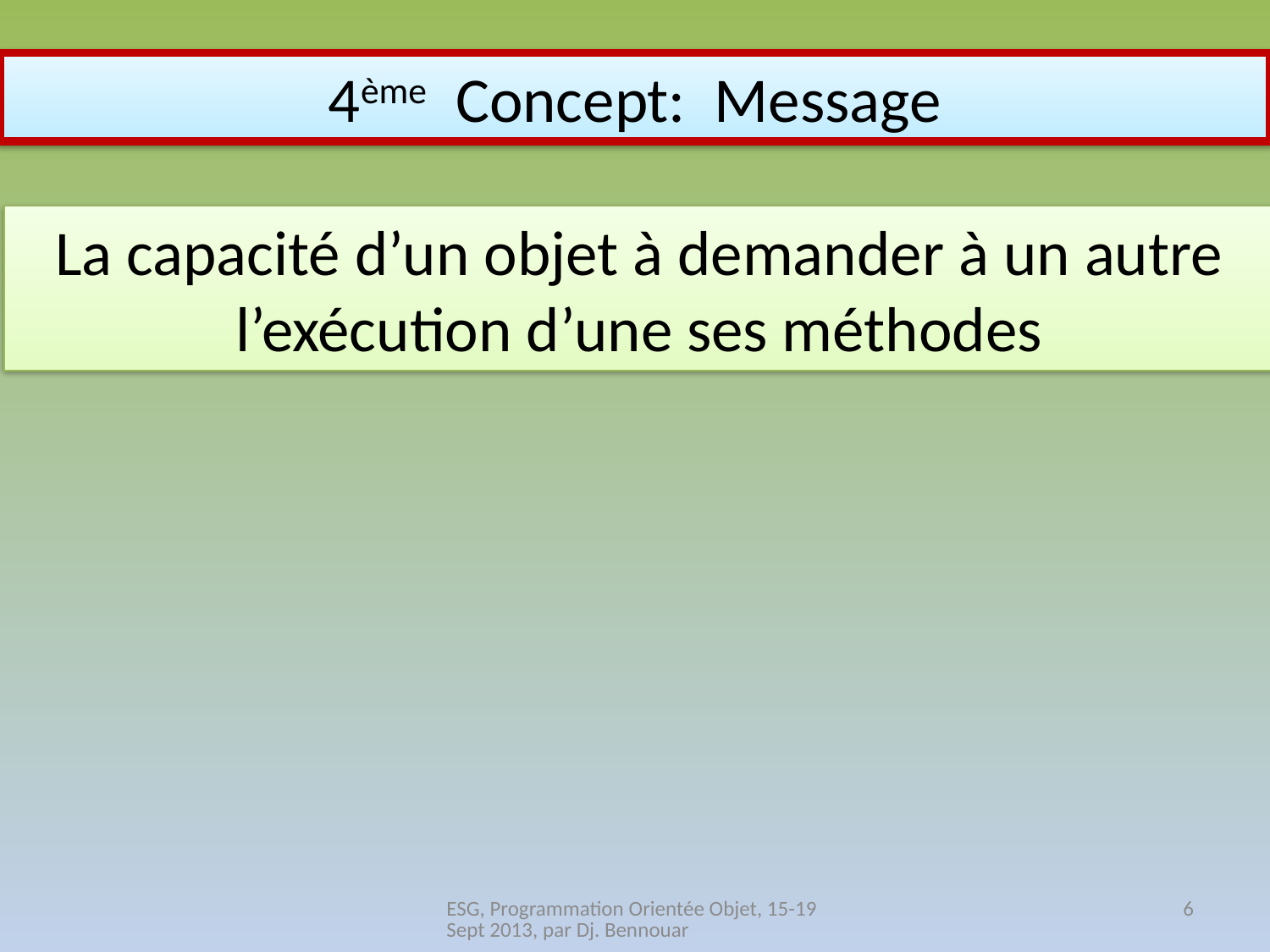

4ème  Concept:  Message
La capacité d’un objet à demander à un autre l’exécution d’une ses méthodes
ESG, Programmation Orientée Objet, 15-19 Sept 2013, par Dj. Bennouar
6